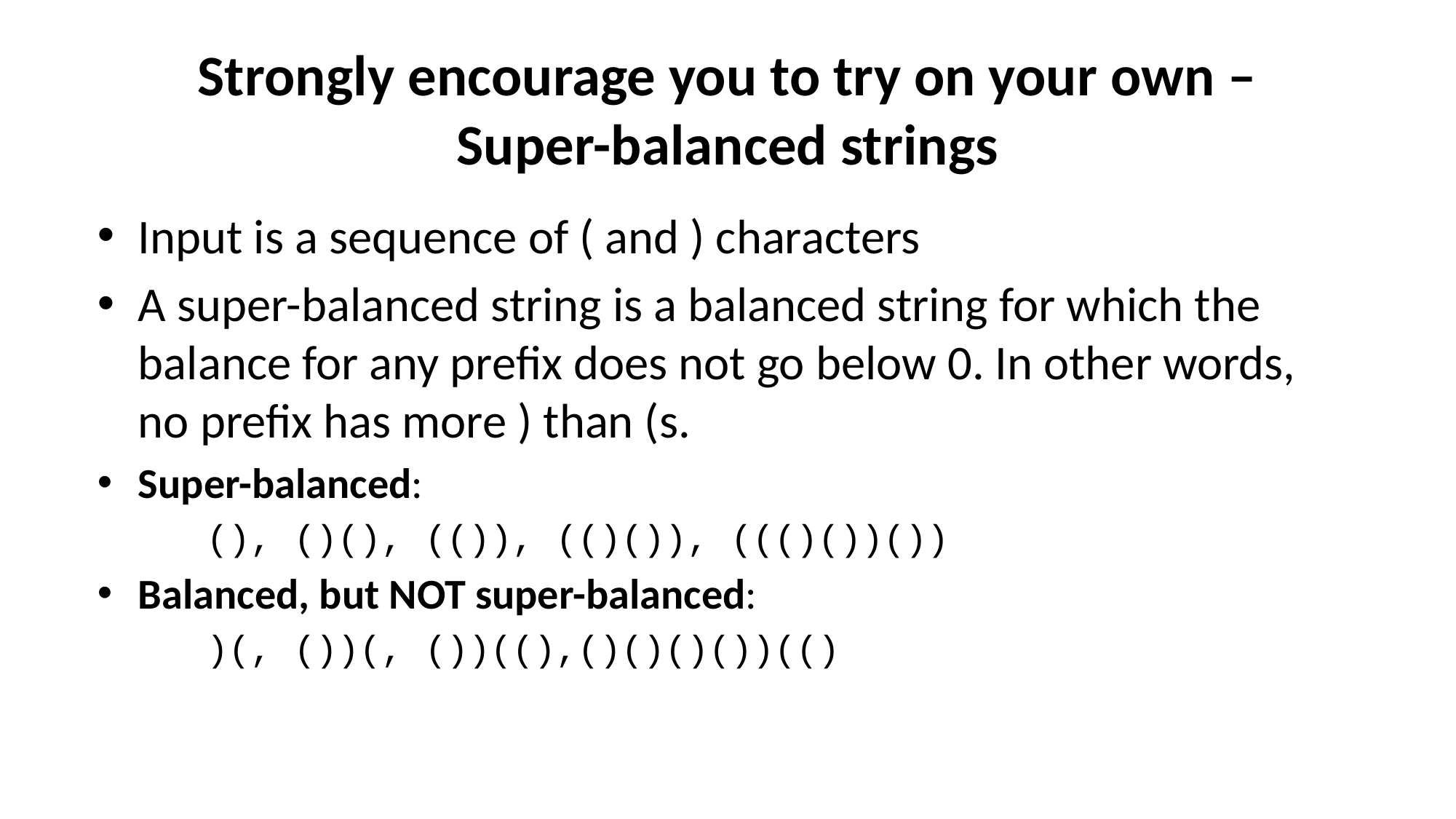

# Strongly encourage you to try on your own – Super-balanced strings
Input is a sequence of ( and ) characters
A super-balanced string is a balanced string for which the balance for any prefix does not go below 0. In other words, no prefix has more ) than (s.
Super-balanced:
	(), ()(), (()), (()()), ((()())())
Balanced, but NOT super-balanced:
	)(, ())(, ())((),()()()())(()